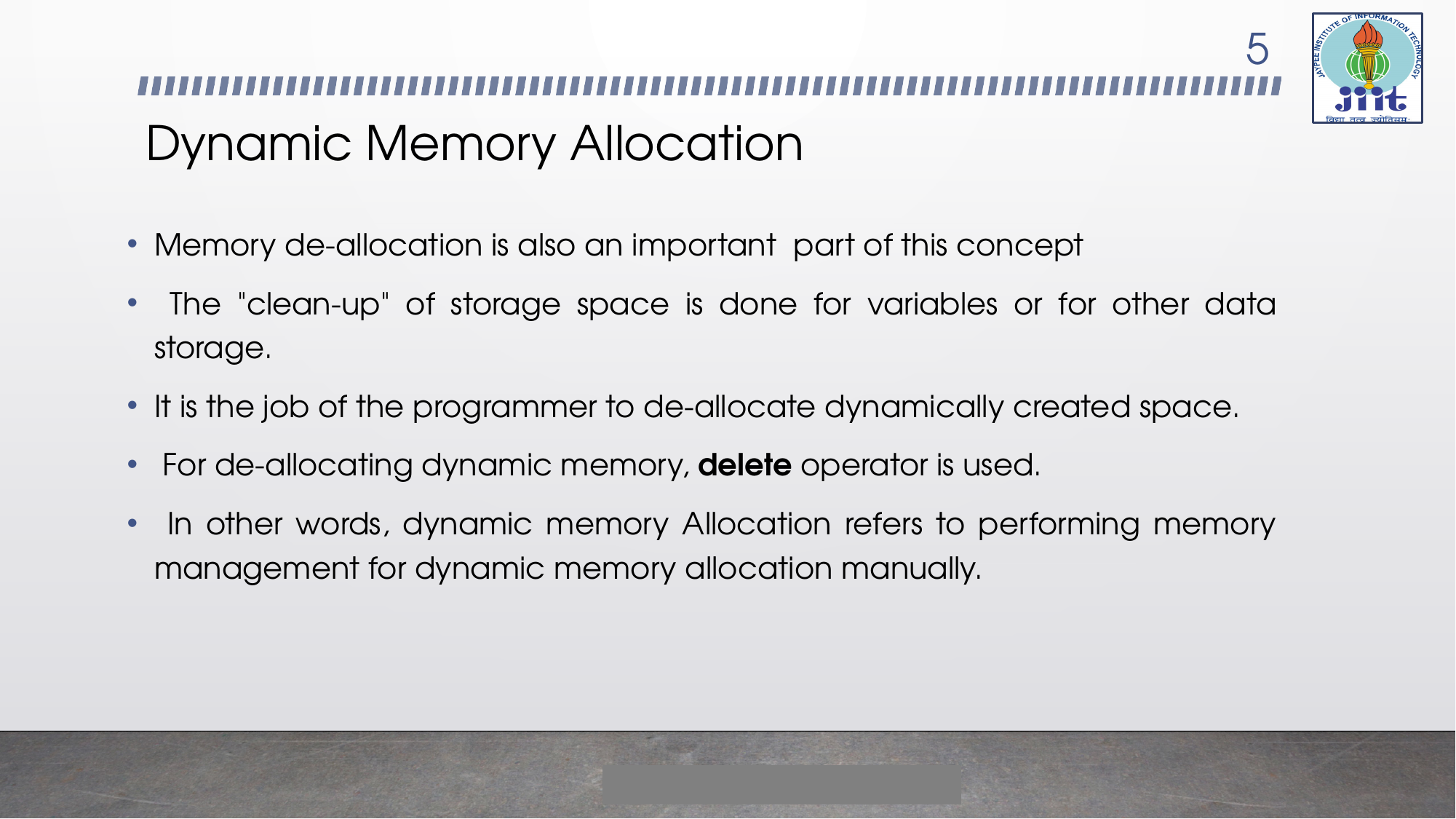

5
# Dynamic Memory Allocation
Memory de-allocation is also an important  part of this concept
 The "clean-up" of storage space is done for variables or for other data storage.
It is the job of the programmer to de-allocate dynamically created space.
 For de-allocating dynamic memory, delete operator is used.
 In other words, dynamic memory Allocation refers to performing memory management for dynamic memory allocation manually.